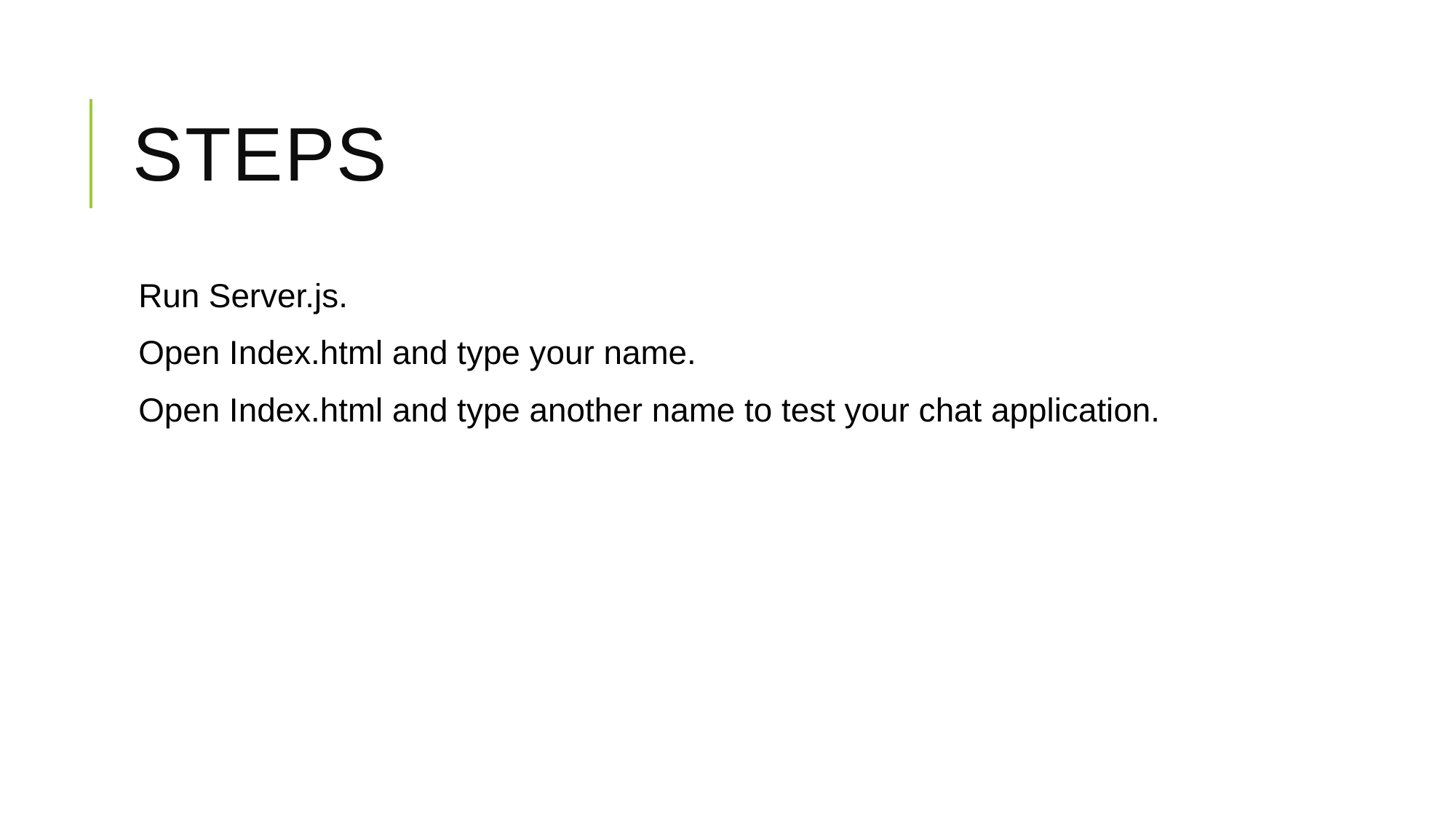

# Steps
Run Server.js.
Open Index.html and type your name.
Open Index.html and type another name to test your chat application.